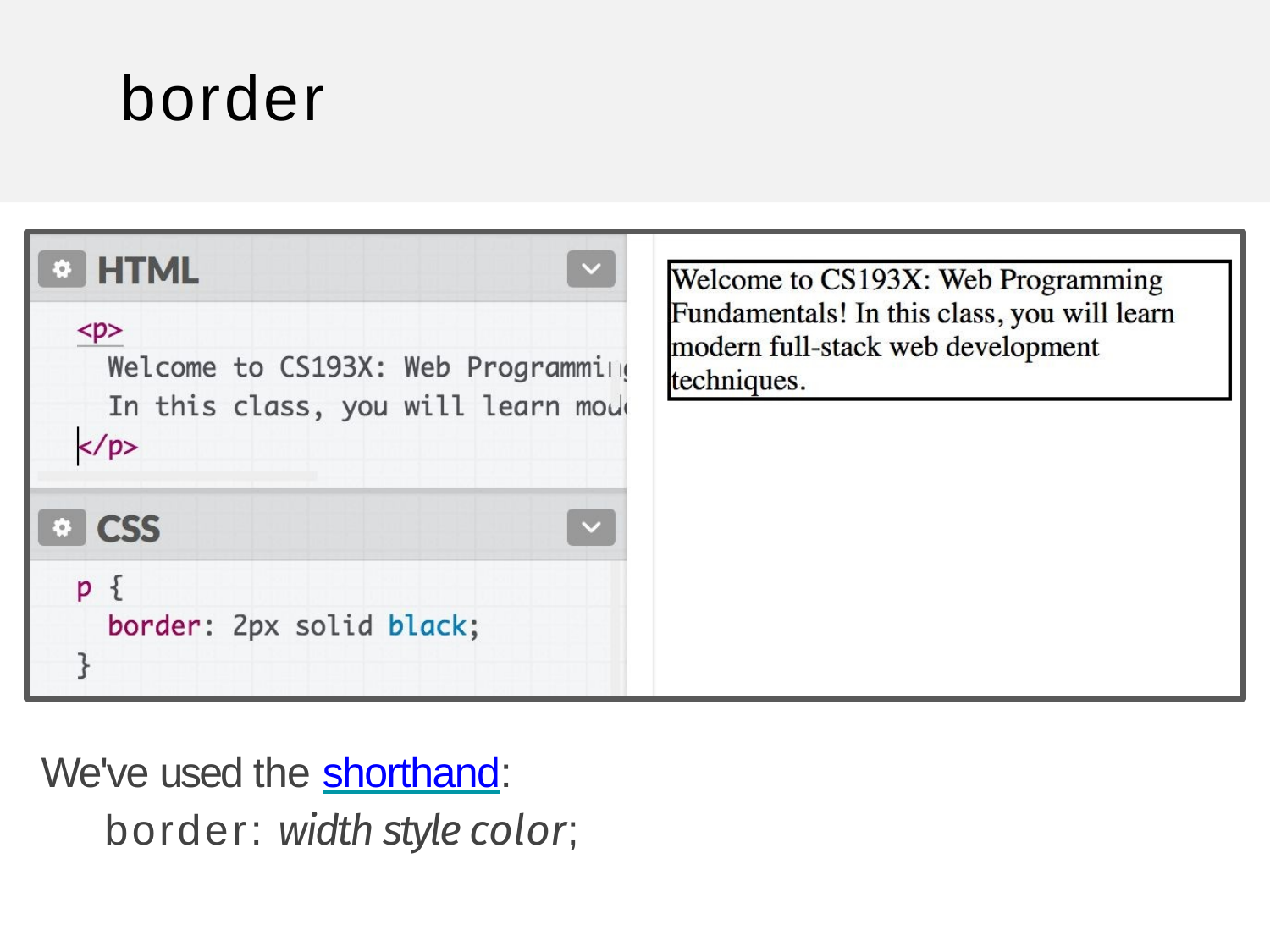

# border

We've used the shorthand:
border: width style color;